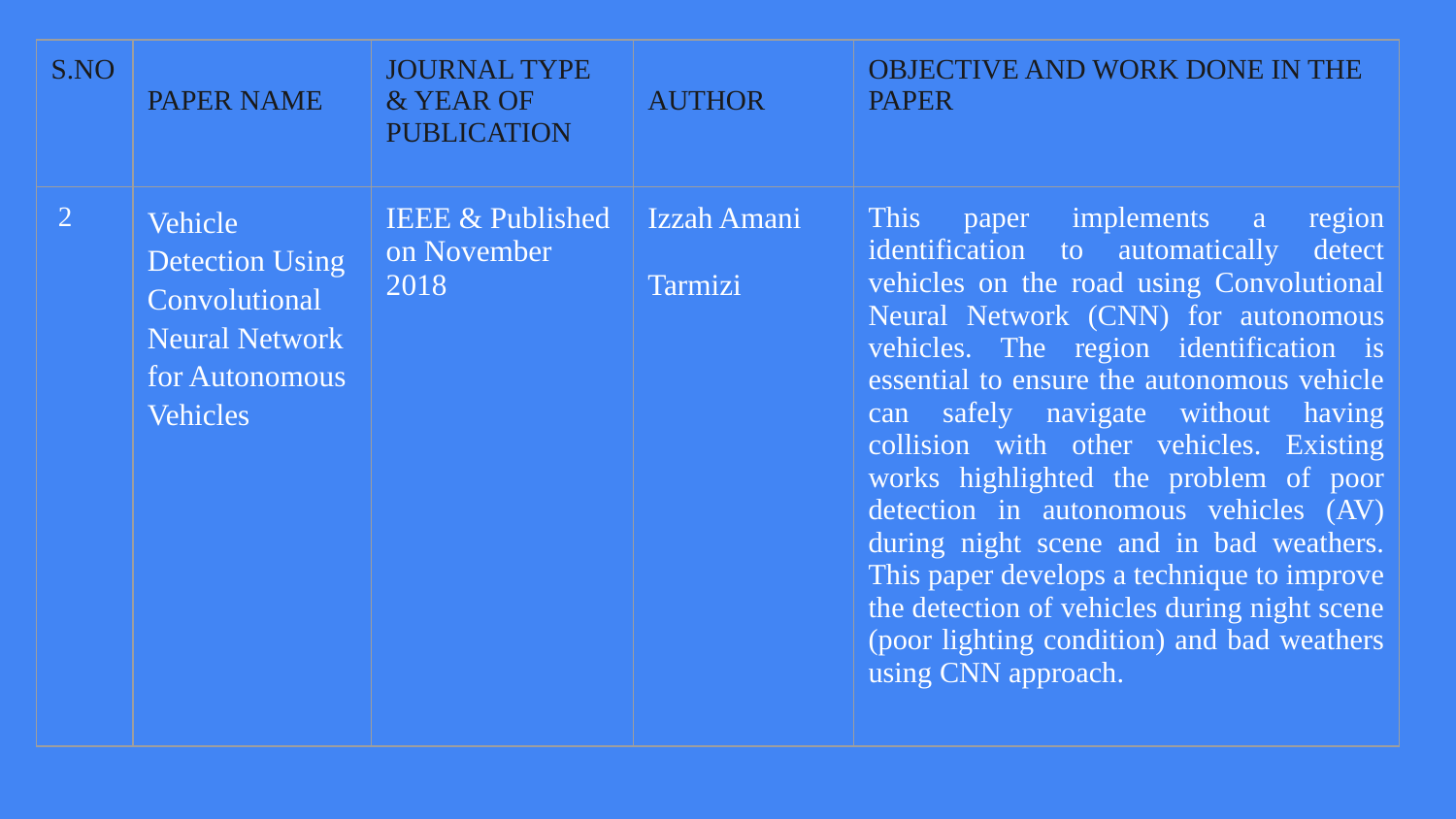

| S.NO | PAPER NAME | JOURNAL TYPE & YEAR OF PUBLICATION | AUTHOR | OBJECTIVE AND WORK DONE IN THE PAPER |
| --- | --- | --- | --- | --- |
| 2 | Vehicle Detection Using Convolutional Neural Network for Autonomous Vehicles | IEEE & Published on November 2018 | Izzah Amani Tarmizi | This paper implements a region identification to automatically detect vehicles on the road using Convolutional Neural Network (CNN) for autonomous vehicles. The region identification is essential to ensure the autonomous vehicle can safely navigate without having collision with other vehicles. Existing works highlighted the problem of poor detection in autonomous vehicles (AV) during night scene and in bad weathers. This paper develops a technique to improve the detection of vehicles during night scene (poor lighting condition) and bad weathers using CNN approach. |